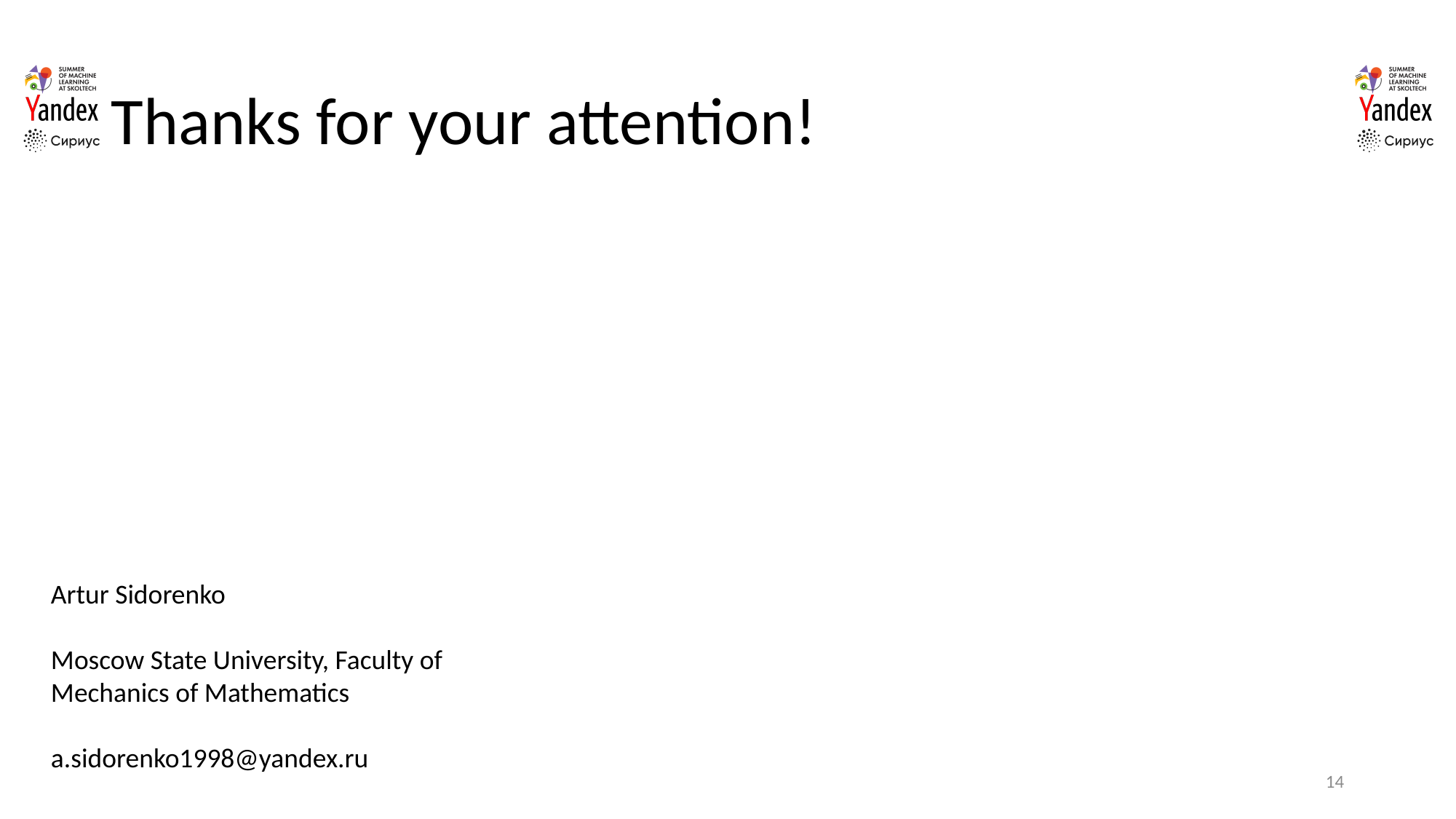

# Thanks for your attention!
Artur Sidorenko

Moscow State University, Faculty of Mechanics of Mathematics

a.sidorenko1998@yandex.ru
14